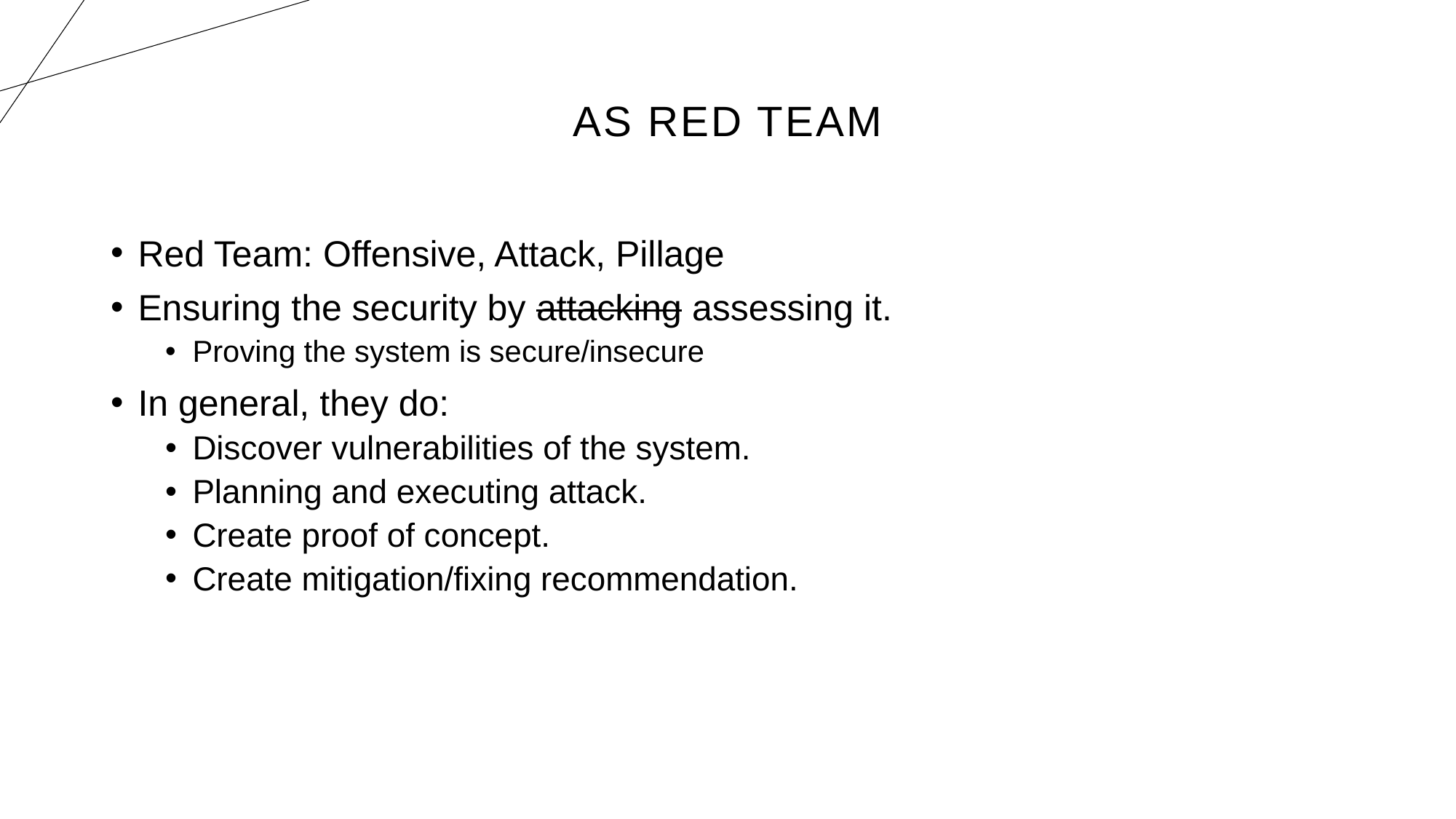

# AS RED TEAM
Red Team: Offensive, Attack, Pillage
Ensuring the security by attacking assessing it.
Proving the system is secure/insecure
In general, they do:
Discover vulnerabilities of the system.
Planning and executing attack.
Create proof of concept.
Create mitigation/fixing recommendation.